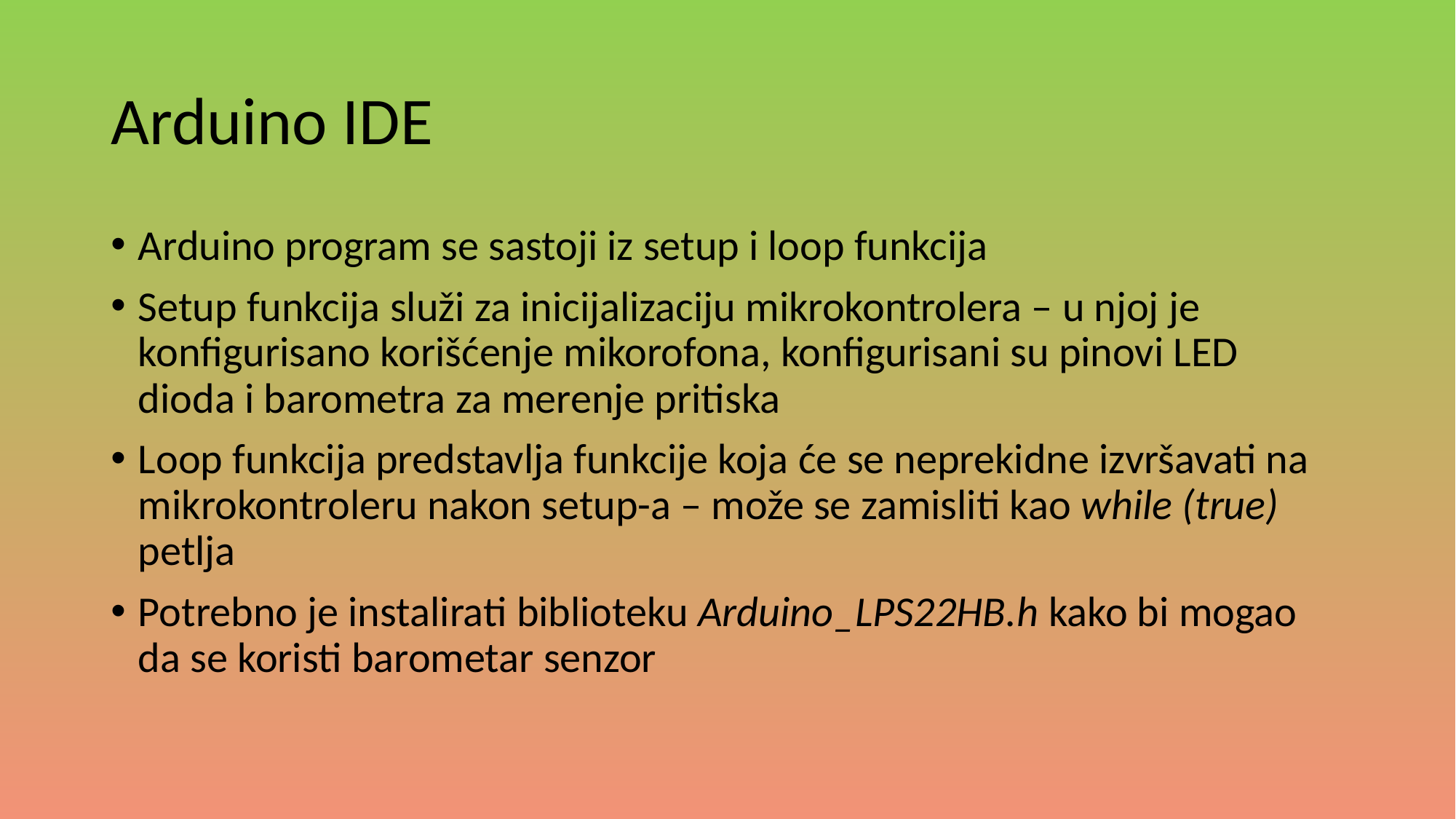

# Arduino IDE
Arduino program se sastoji iz setup i loop funkcija
Setup funkcija služi za inicijalizaciju mikrokontrolera – u njoj je konfigurisano korišćenje mikorofona, konfigurisani su pinovi LED dioda i barometra za merenje pritiska
Loop funkcija predstavlja funkcije koja će se neprekidne izvršavati na mikrokontroleru nakon setup-a – može se zamisliti kao while (true) petlja
Potrebno je instalirati biblioteku Arduino_LPS22HB.h kako bi mogao da se koristi barometar senzor